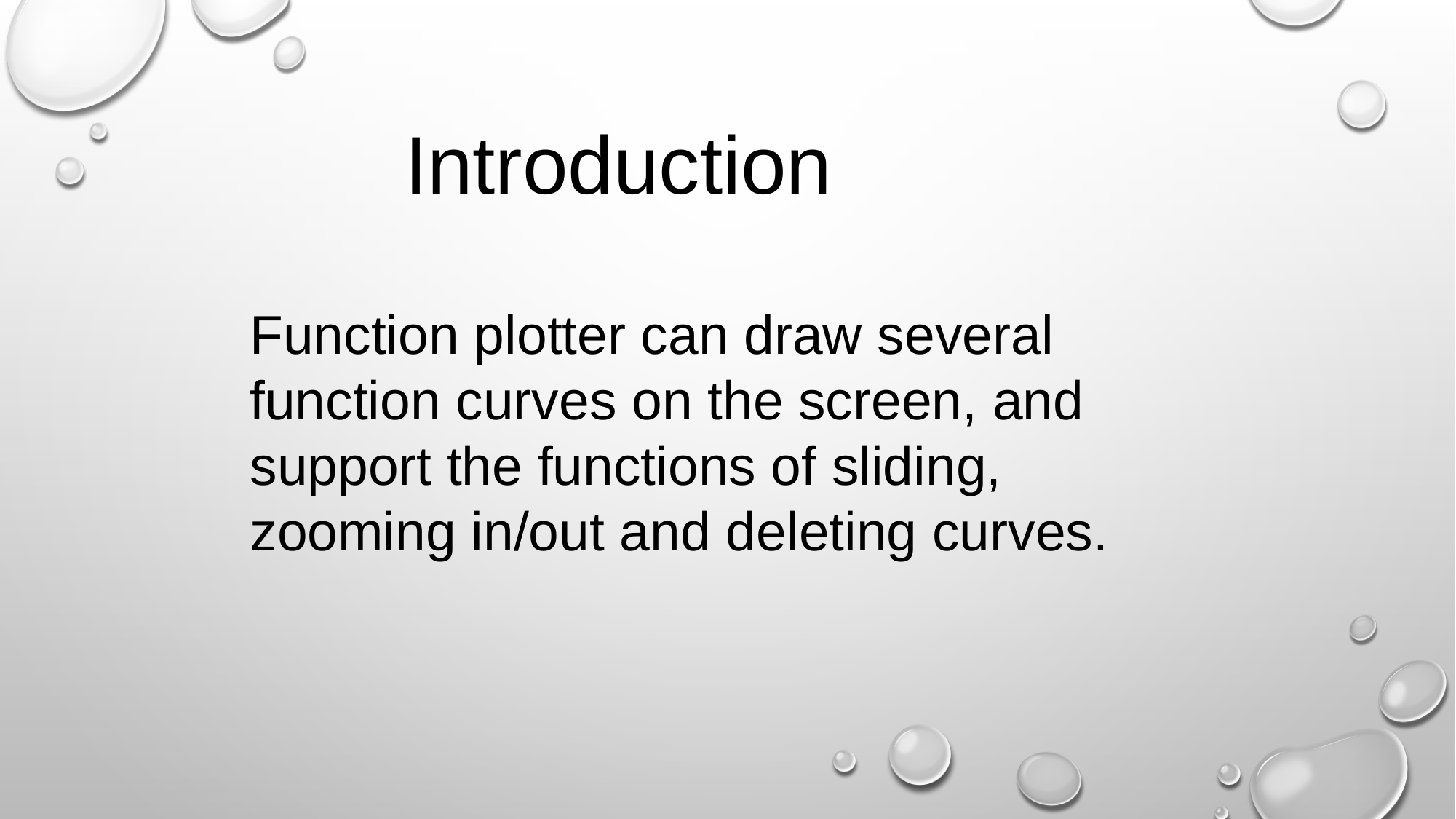

Introduction
Function plotter can draw several function curves on the screen, and support the functions of sliding, zooming in/out and deleting curves.